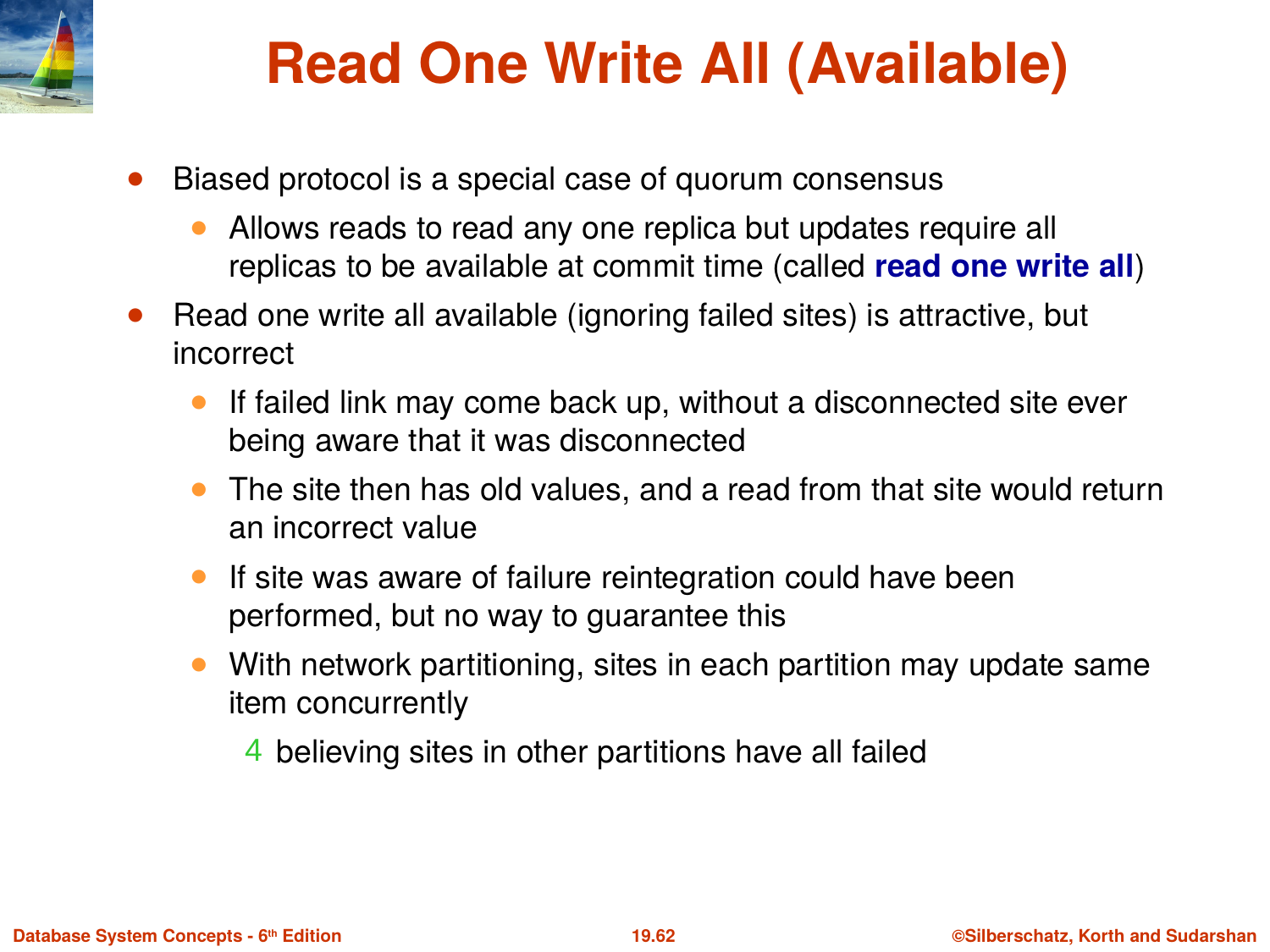

# Read One Write All (Available)
Biased protocol is a special case of quorum consensus
Allows reads to read any one replica but updates require all replicas to be available at commit time (called read one write all)
Read one write all available (ignoring failed sites) is attractive, but incorrect
If failed link may come back up, without a disconnected site ever being aware that it was disconnected
The site then has old values, and a read from that site would return an incorrect value
If site was aware of failure reintegration could have been performed, but no way to guarantee this
With network partitioning, sites in each partition may update same item concurrently
believing sites in other partitions have all failed